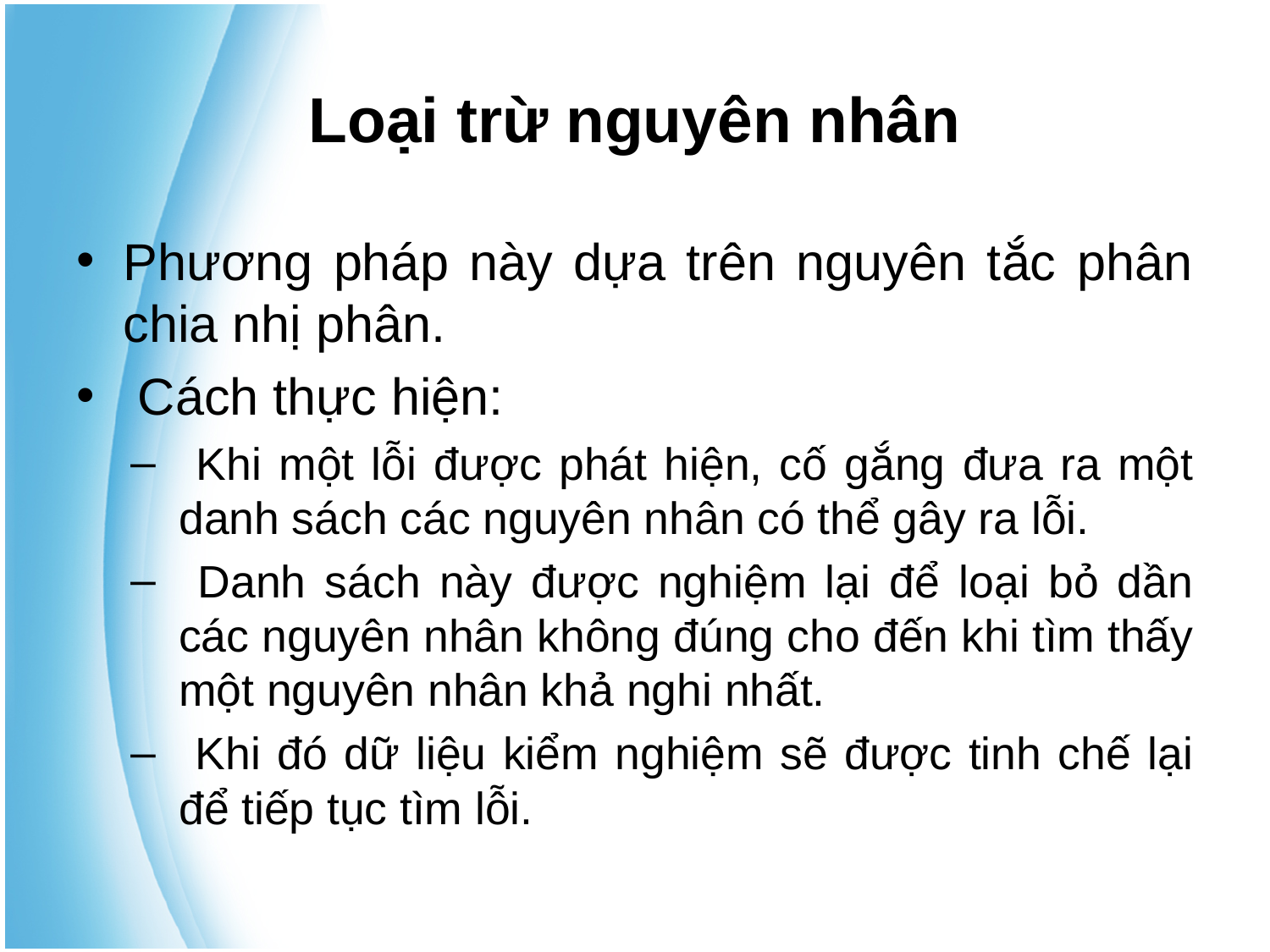

# Loại trừ nguyên nhân
Phương pháp này dựa trên nguyên tắc phân chia nhị phân.
 Cách thực hiện:
 Khi một lỗi được phát hiện, cố gắng đưa ra một danh sách các nguyên nhân có thể gây ra lỗi.
 Danh sách này được nghiệm lại để loại bỏ dần các nguyên nhân không đúng cho đến khi tìm thấy một nguyên nhân khả nghi nhất.
 Khi đó dữ liệu kiểm nghiệm sẽ được tinh chế lại để tiếp tục tìm lỗi.